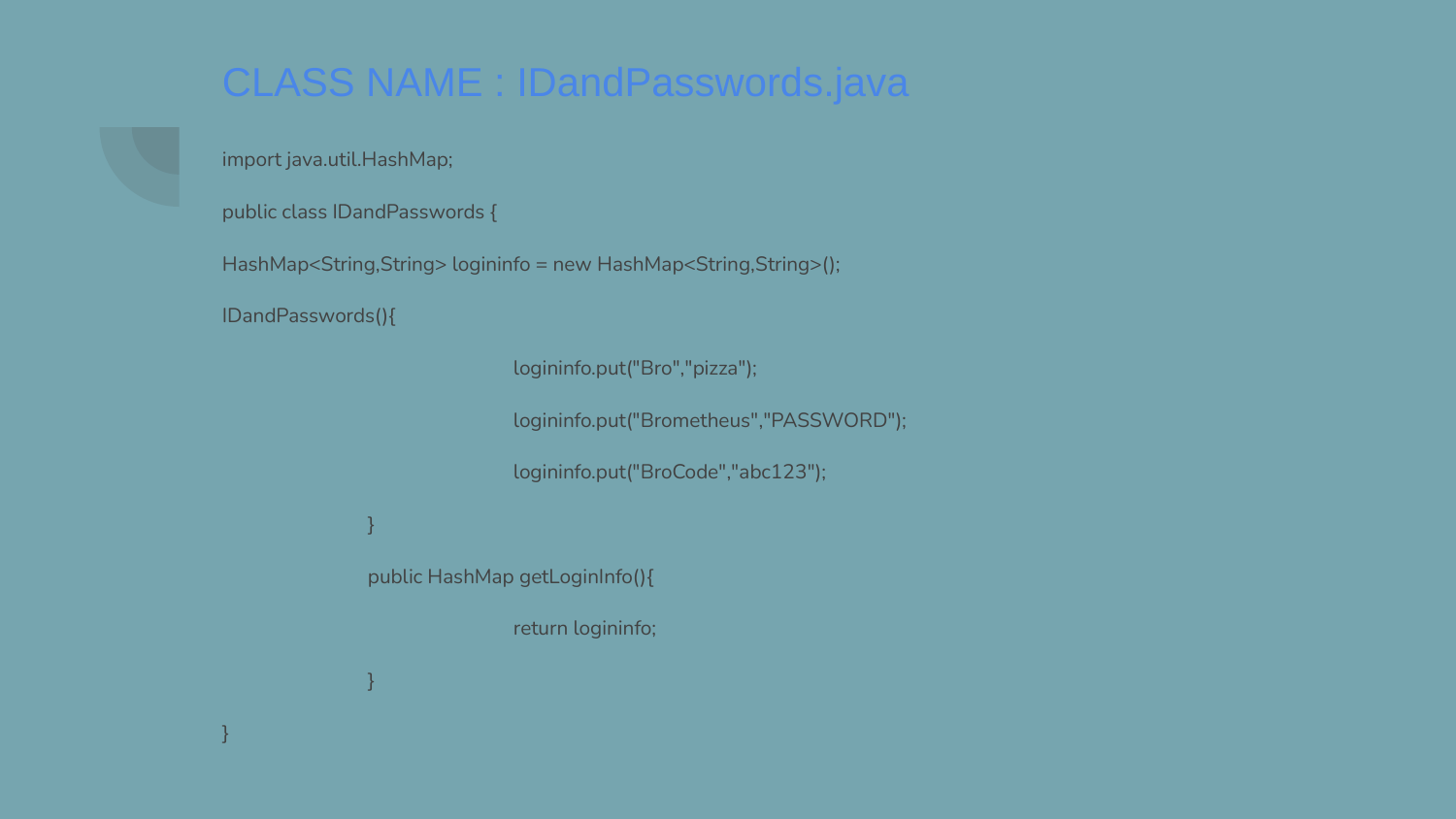

# CLASS NAME : IDandPasswords.java
import java.util.HashMap;
public class IDandPasswords {
HashMap<String,String> logininfo = new HashMap<String,String>();
IDandPasswords(){
		logininfo.put("Bro","pizza");
		logininfo.put("Brometheus","PASSWORD");
		logininfo.put("BroCode","abc123");
	}
	public HashMap getLoginInfo(){
		return logininfo;
	}
}